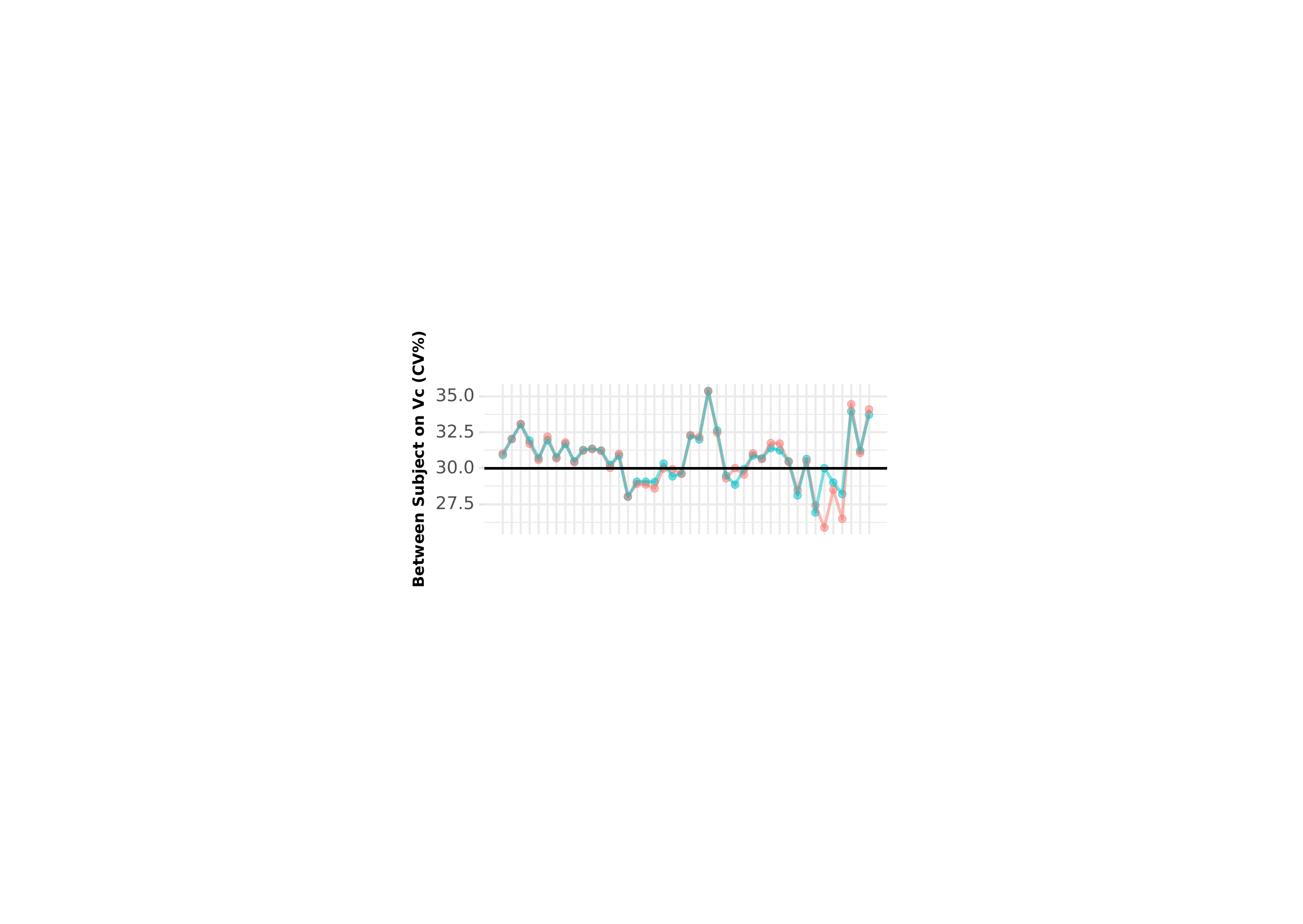

35.0

32.5

Between Subject on Vc (CV%)

30.0

27.5